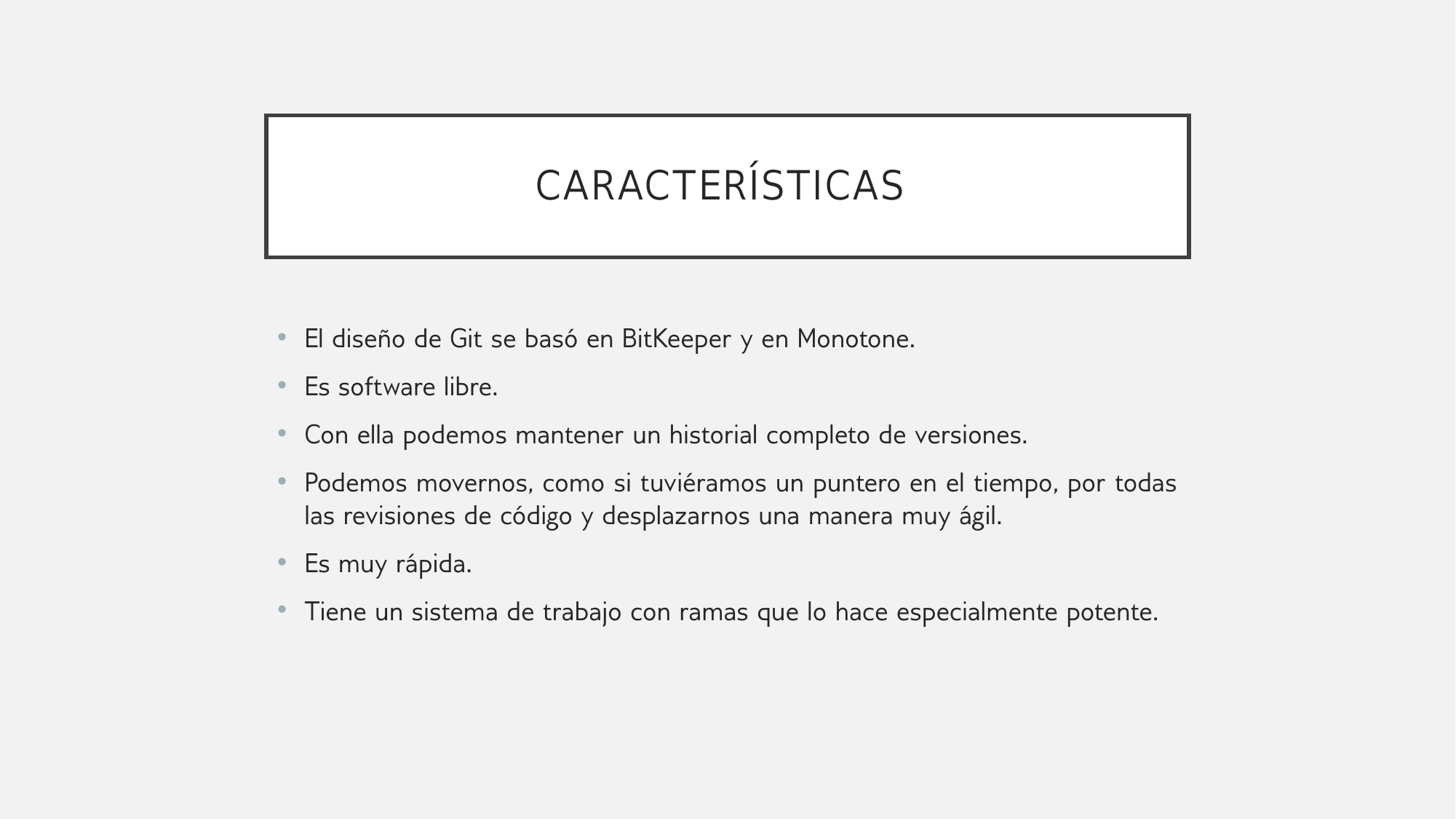

# Características
El diseño de Git se basó en BitKeeper y en Monotone.
Es software libre.
Con ella podemos mantener un historial completo de versiones.
Podemos movernos, como si tuviéramos un puntero en el tiempo, por todas las revisiones de código y desplazarnos una manera muy ágil.
Es muy rápida.
Tiene un sistema de trabajo con ramas que lo hace especialmente potente.